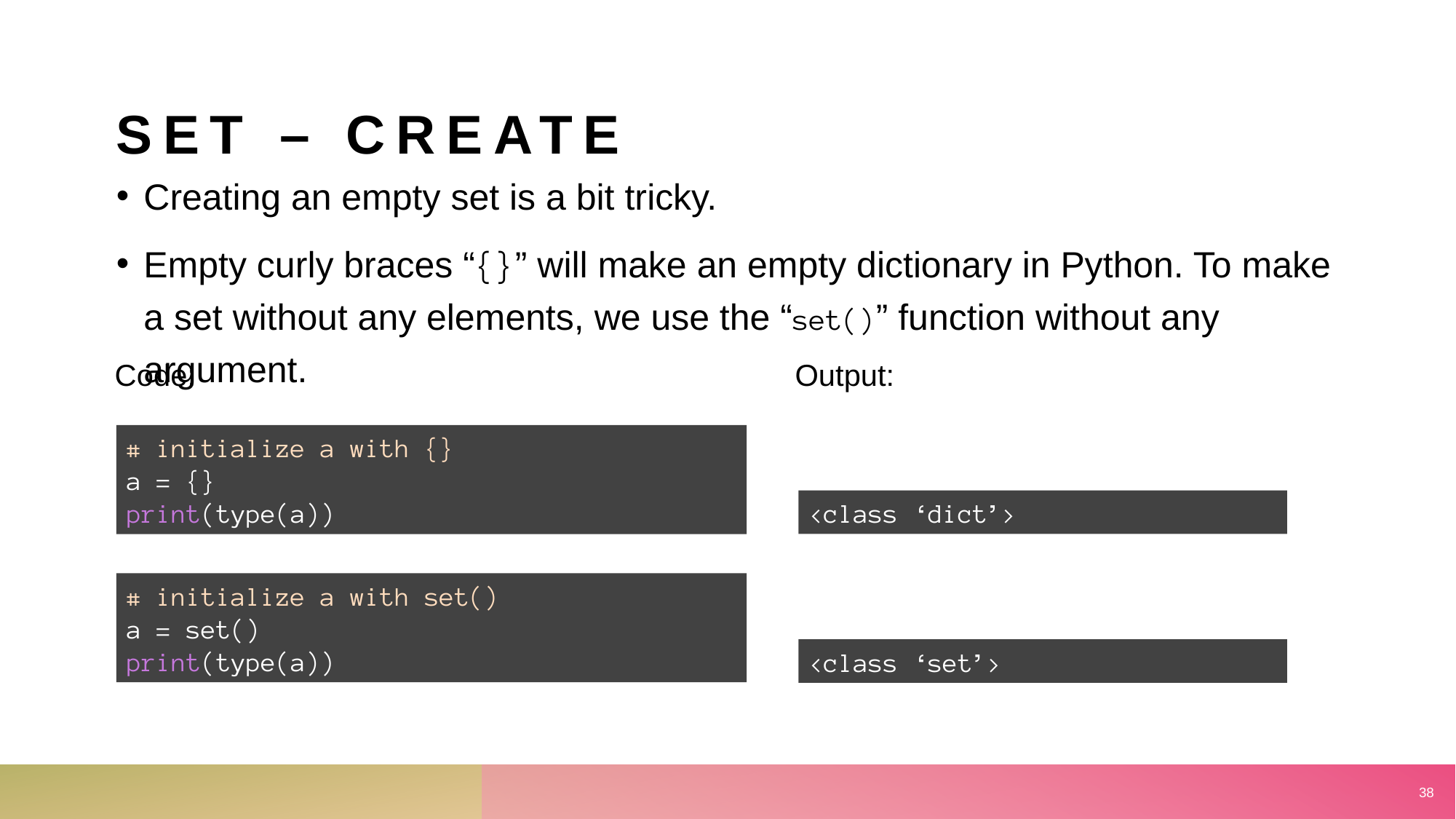

SET – CREATE
Creating an empty set is a bit tricky.
Empty curly braces “{}” will make an empty dictionary in Python. To make a set without any elements, we use the “set()” function without any argument.
Code:
Output:
# initialize a with {}
a = {}
print(type(a))
<class ‘dict’>
# initialize a with set()
a = set()
print(type(a))
<class ‘set’>
38